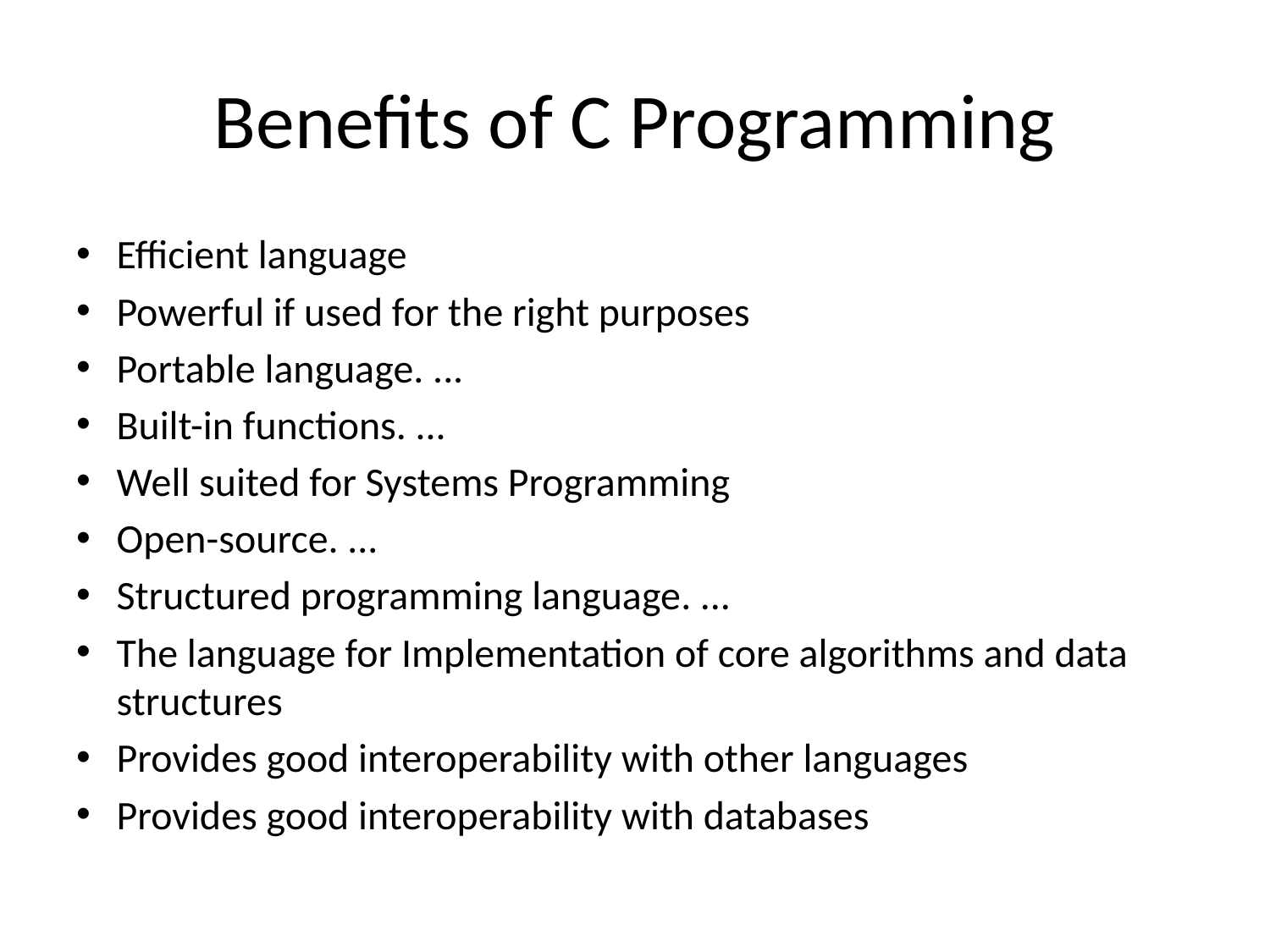

# Benefits of C Programming
Efficient language
Powerful if used for the right purposes
Portable language. ...
Built-in functions. ...
Well suited for Systems Programming
Open-source. ...
Structured programming language. ...
The language for Implementation of core algorithms and data structures
Provides good interoperability with other languages
Provides good interoperability with databases